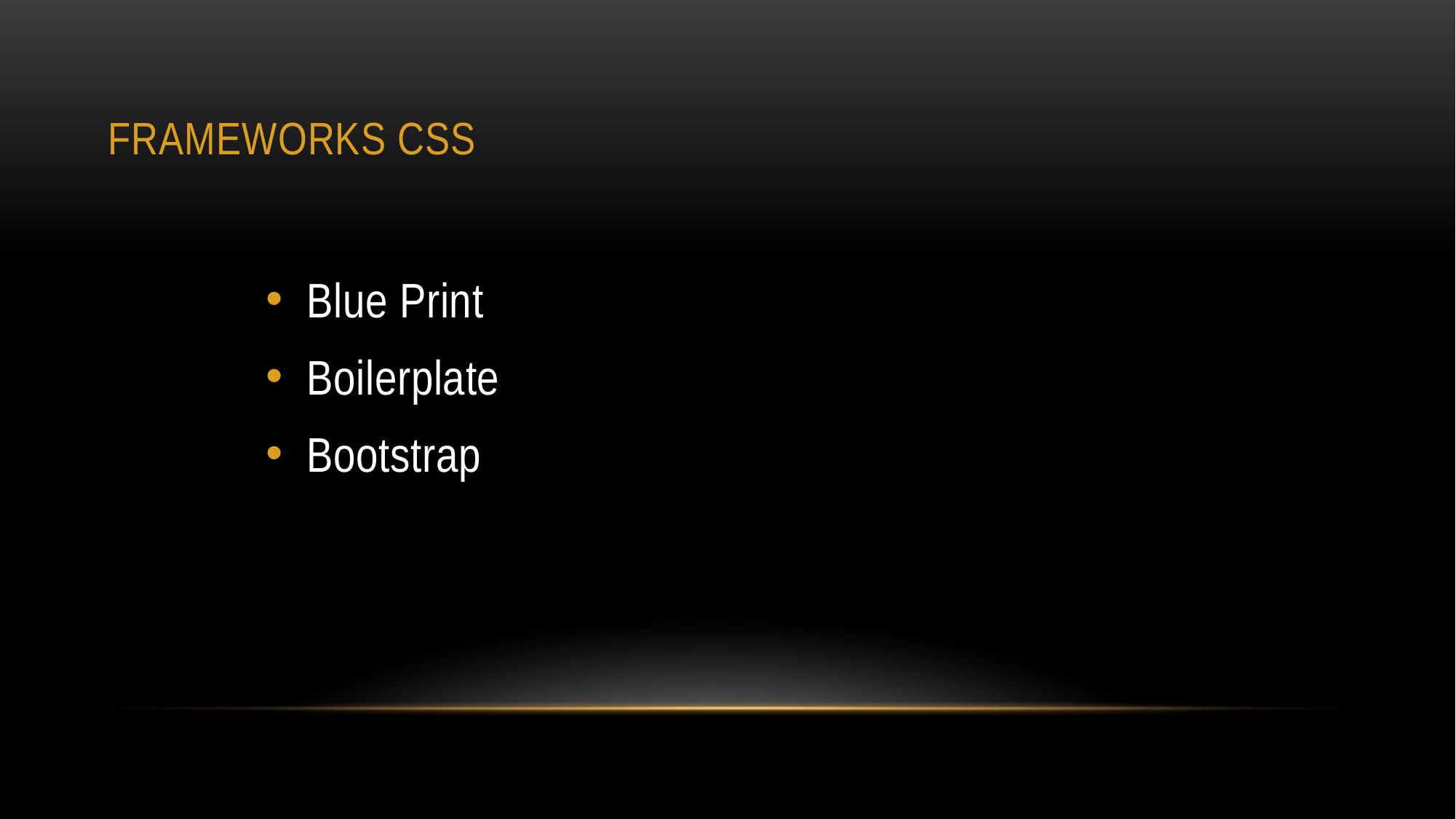

# FRAMEWORKS CSS
Blue Print
Boilerplate
Bootstrap